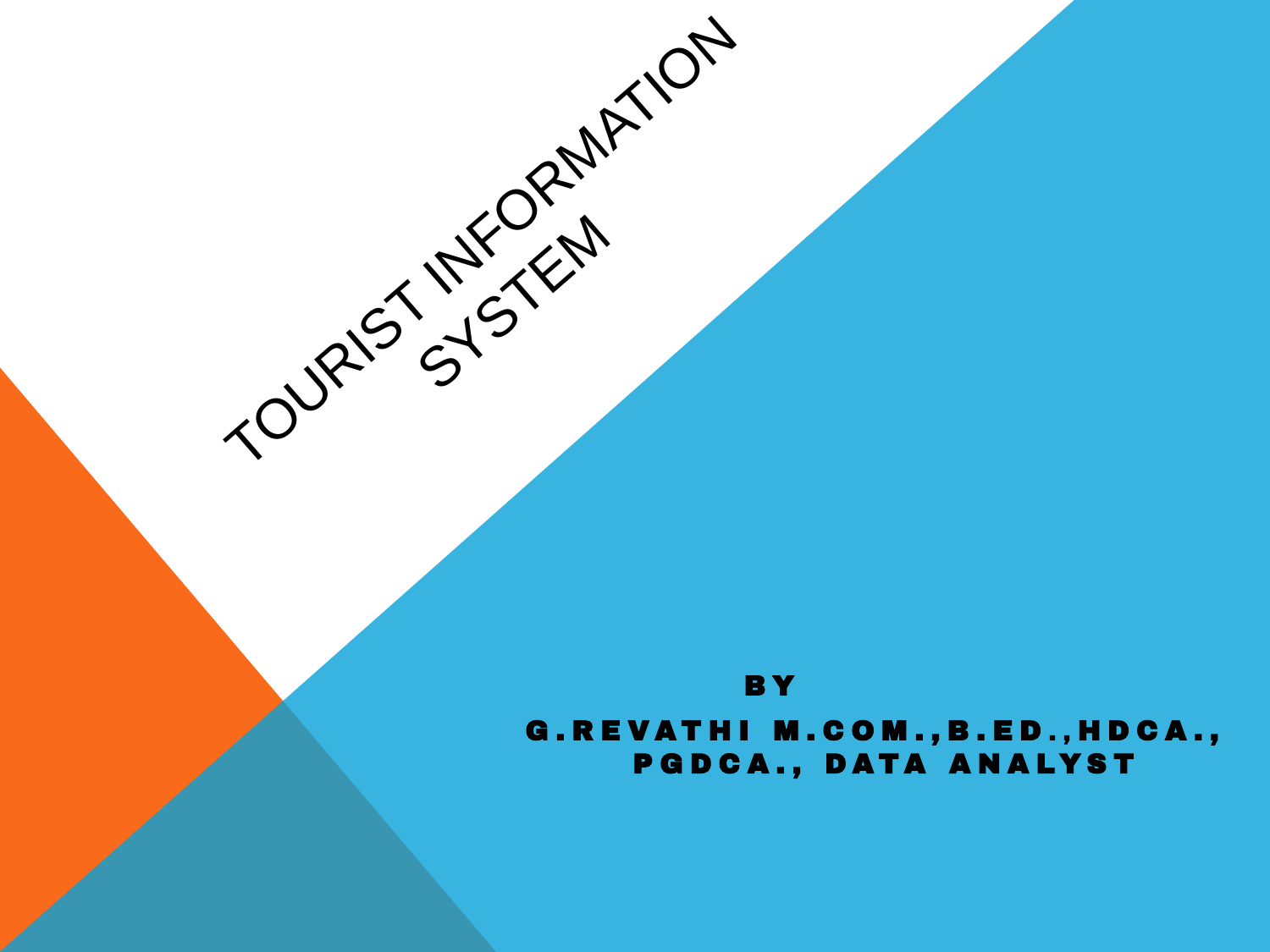

# Tourist Information System
                        BY
     G.REVATHI M.com.,B.ED.,HDCA.,       PGDca., Data Analyst